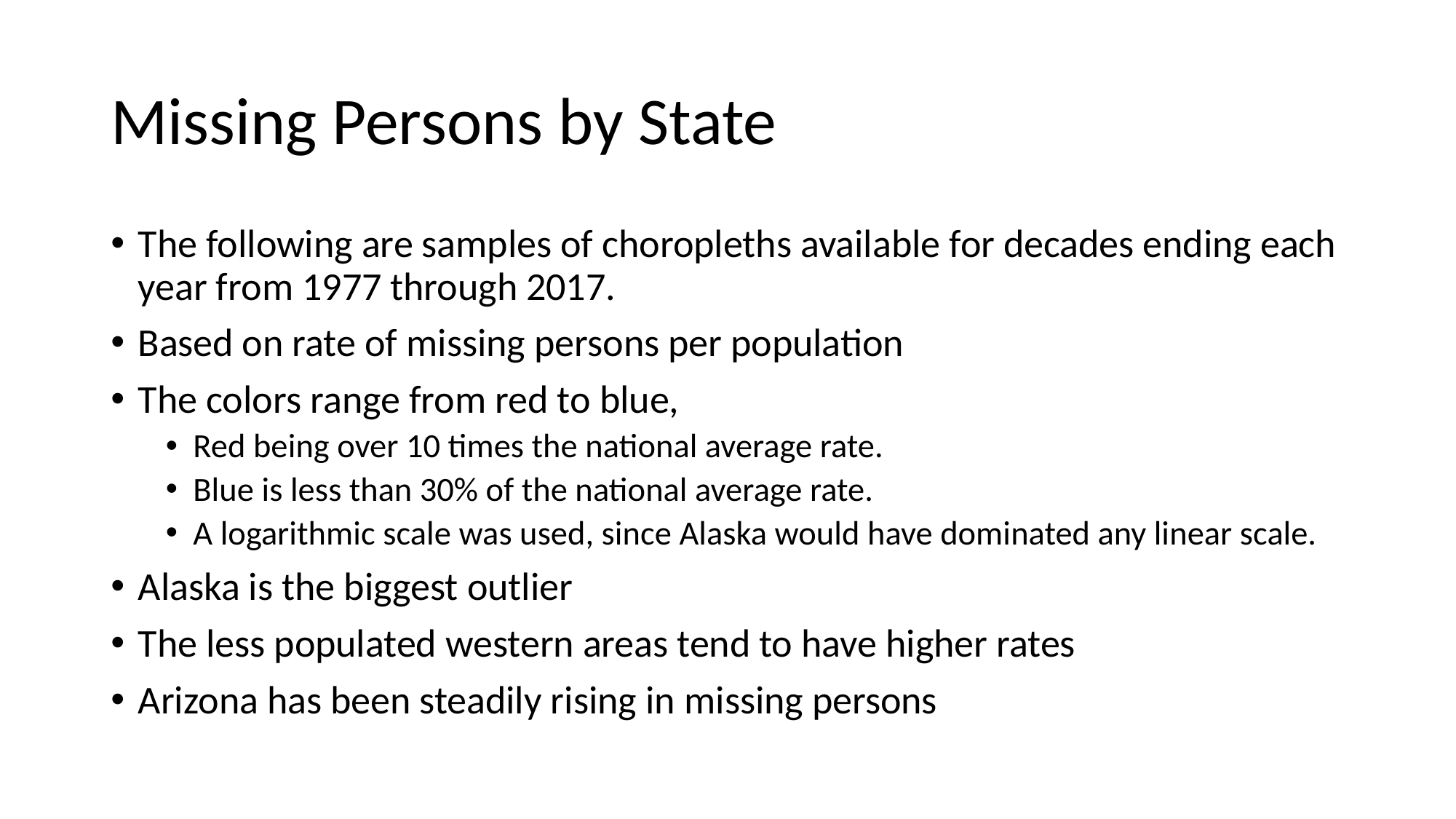

# Missing Persons by State
The following are samples of choropleths available for decades ending each year from 1977 through 2017.
Based on rate of missing persons per population
The colors range from red to blue,
Red being over 10 times the national average rate.
Blue is less than 30% of the national average rate.
A logarithmic scale was used, since Alaska would have dominated any linear scale.
Alaska is the biggest outlier
The less populated western areas tend to have higher rates
Arizona has been steadily rising in missing persons